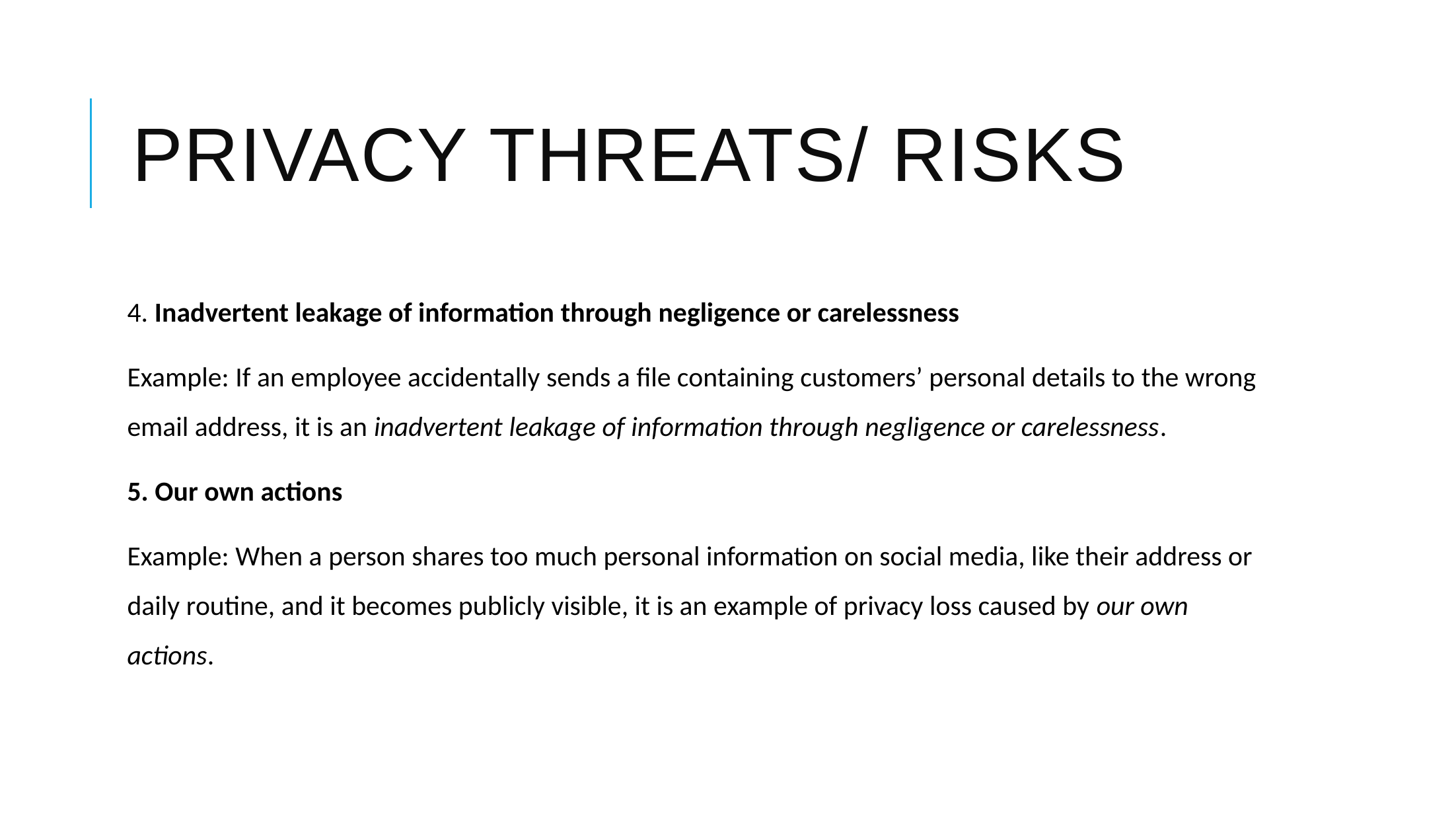

# Privacy threats/ risks
4. Inadvertent leakage of information through negligence or carelessness
Example: If an employee accidentally sends a file containing customers’ personal details to the wrong email address, it is an inadvertent leakage of information through negligence or carelessness.
5. Our own actions
Example: When a person shares too much personal information on social media, like their address or daily routine, and it becomes publicly visible, it is an example of privacy loss caused by our own actions.